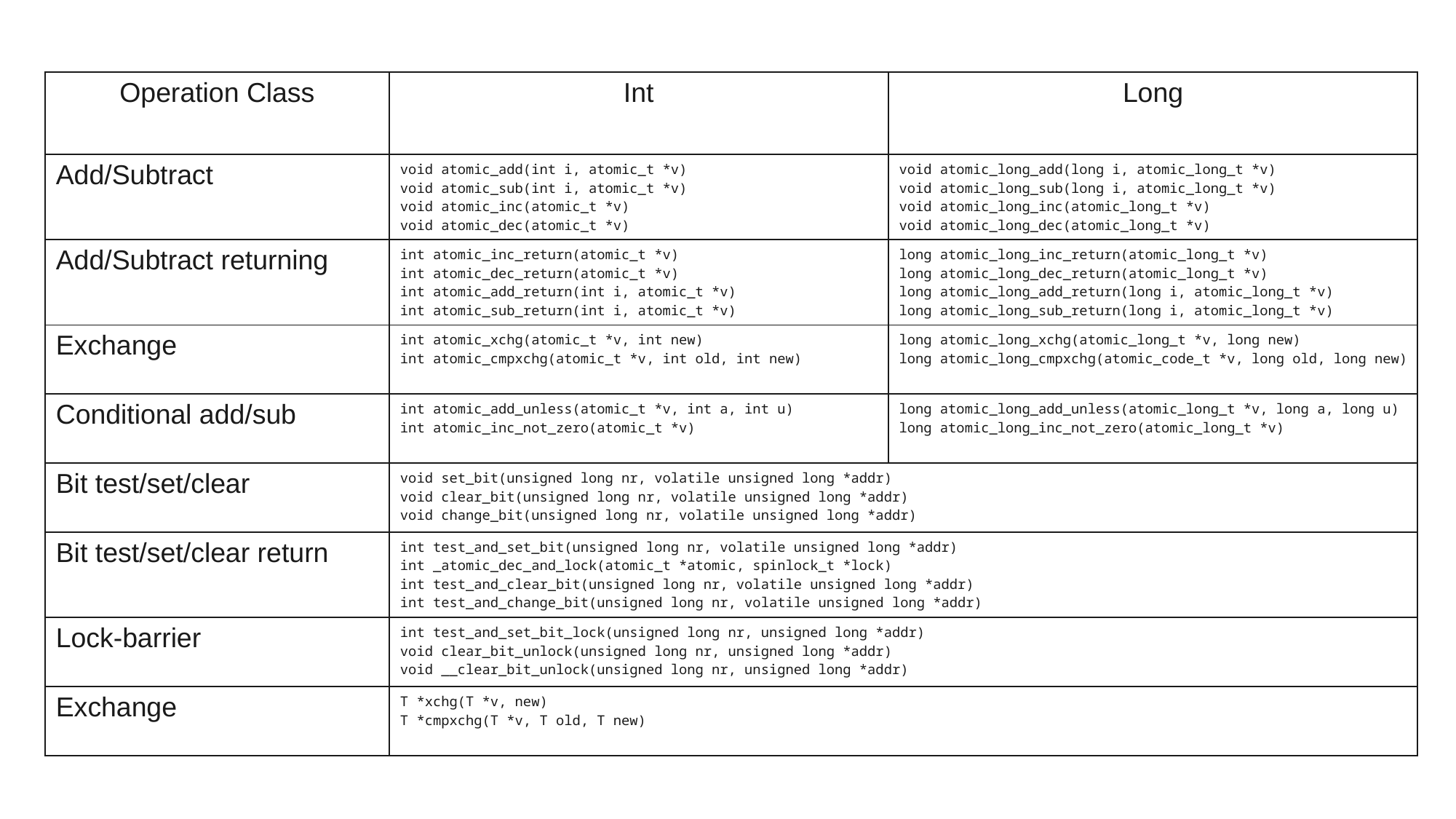

| Operation Class | Int | Long |
| --- | --- | --- |
| Add/Subtract | void atomic\_add(int i, atomic\_t \*v) void atomic\_sub(int i, atomic\_t \*v) void atomic\_inc(atomic\_t \*v) void atomic\_dec(atomic\_t \*v) | void atomic\_long\_add(long i, atomic\_long\_t \*v) void atomic\_long\_sub(long i, atomic\_long\_t \*v) void atomic\_long\_inc(atomic\_long\_t \*v) void atomic\_long\_dec(atomic\_long\_t \*v) |
| Add/Subtract returning | int atomic\_inc\_return(atomic\_t \*v) int atomic\_dec\_return(atomic\_t \*v) int atomic\_add\_return(int i, atomic\_t \*v) int atomic\_sub\_return(int i, atomic\_t \*v) | long atomic\_long\_inc\_return(atomic\_long\_t \*v) long atomic\_long\_dec\_return(atomic\_long\_t \*v) long atomic\_long\_add\_return(long i, atomic\_long\_t \*v) long atomic\_long\_sub\_return(long i, atomic\_long\_t \*v) |
| Exchange | int atomic\_xchg(atomic\_t \*v, int new) int atomic\_cmpxchg(atomic\_t \*v, int old, int new) | long atomic\_long\_xchg(atomic\_long\_t \*v, long new) long atomic\_long\_cmpxchg(atomic\_code\_t \*v, long old, long new) |
| Conditional add/sub | int atomic\_add\_unless(atomic\_t \*v, int a, int u) int atomic\_inc\_not\_zero(atomic\_t \*v) | long atomic\_long\_add\_unless(atomic\_long\_t \*v, long a, long u) long atomic\_long\_inc\_not\_zero(atomic\_long\_t \*v) |
| Bit test/set/clear | void set\_bit(unsigned long nr, volatile unsigned long \*addr) void clear\_bit(unsigned long nr, volatile unsigned long \*addr) void change\_bit(unsigned long nr, volatile unsigned long \*addr) |  |
| Bit test/set/clear return | int test\_and\_set\_bit(unsigned long nr, volatile unsigned long \*addr) int \_atomic\_dec\_and\_lock(atomic\_t \*atomic, spinlock\_t \*lock) int test\_and\_clear\_bit(unsigned long nr, volatile unsigned long \*addr) int test\_and\_change\_bit(unsigned long nr, volatile unsigned long \*addr) |  |
| Lock-barrier | int test\_and\_set\_bit\_lock(unsigned long nr, unsigned long \*addr) void clear\_bit\_unlock(unsigned long nr, unsigned long \*addr) void \_\_clear\_bit\_unlock(unsigned long nr, unsigned long \*addr) |  |
| Exchange | T \*xchg(T \*v, new) T \*cmpxchg(T \*v, T old, T new) |  |